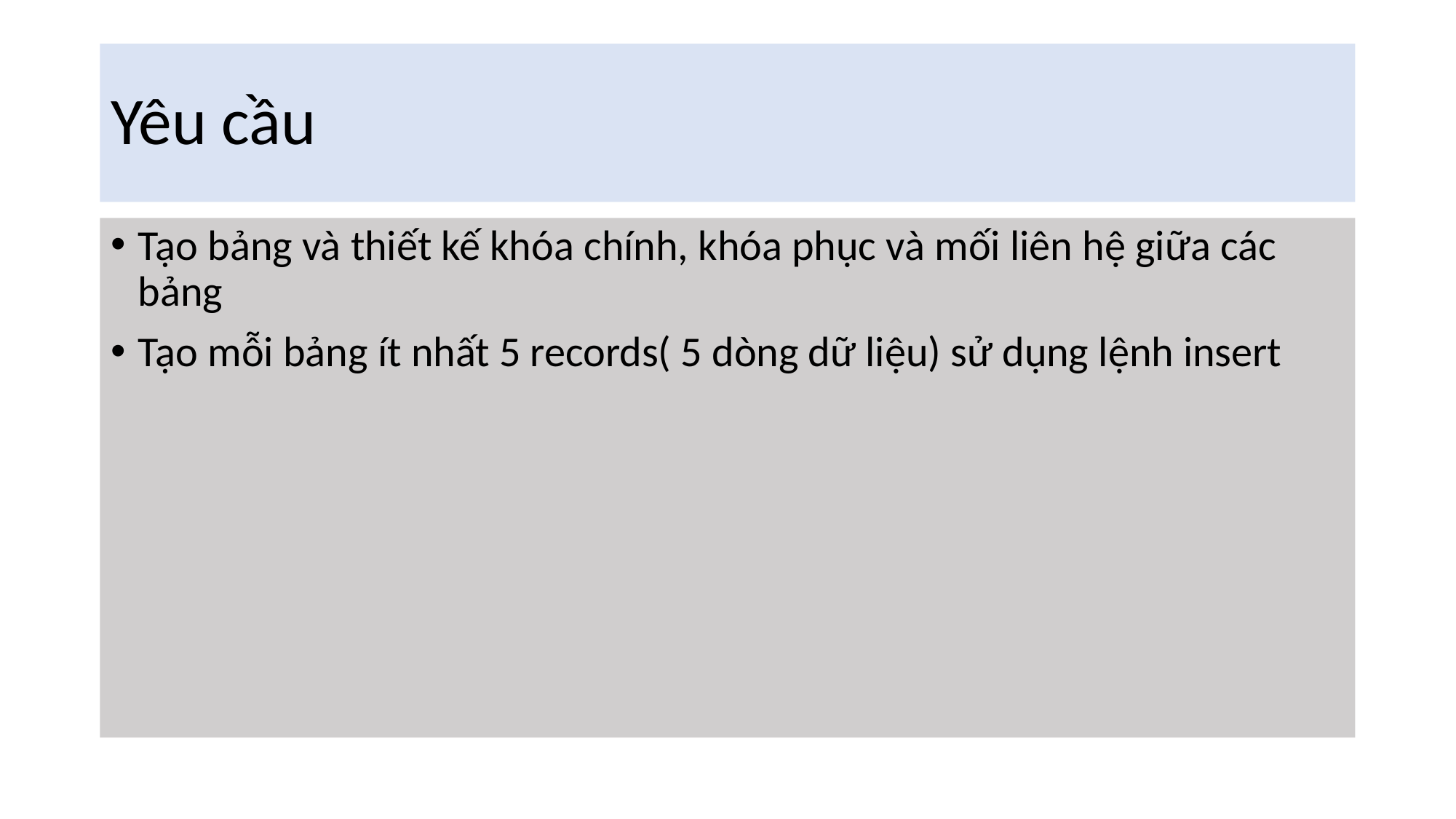

# Yêu cầu
Tạo bảng và thiết kế khóa chính, khóa phục và mối liên hệ giữa các bảng
Tạo mỗi bảng ít nhất 5 records( 5 dòng dữ liệu) sử dụng lệnh insert